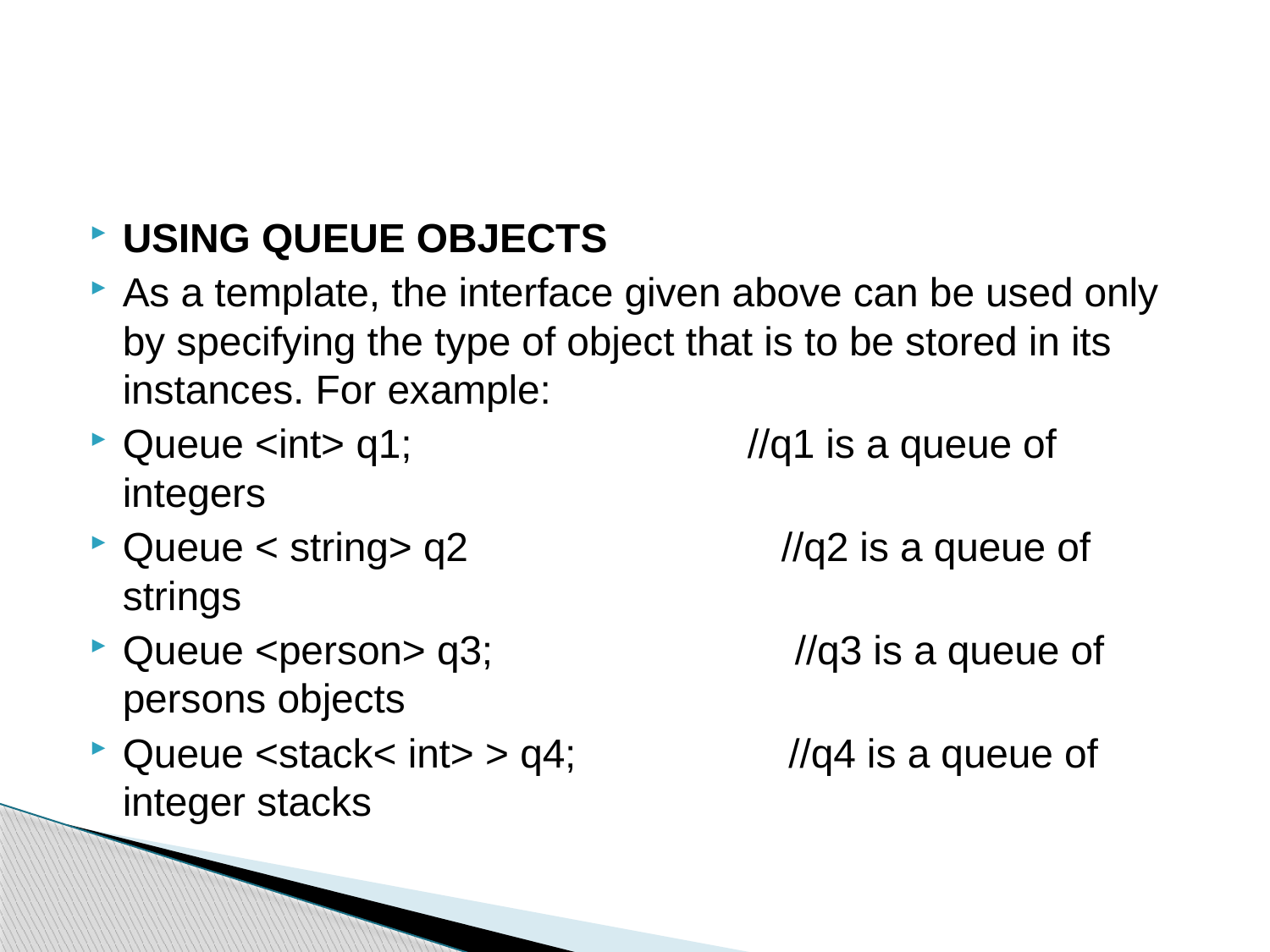

#
USING QUEUE OBJECTS
As a template, the interface given above can be used only by specifying the type of object that is to be stored in its instances. For example:
Queue <int> q1;                              //q1 is a queue of integers
Queue < string> q2                            //q2 is a queue of strings
Queue <person> q3;                           //q3 is a queue of persons objects
Queue <stack< int> > q4;                   //q4 is a queue of integer stacks